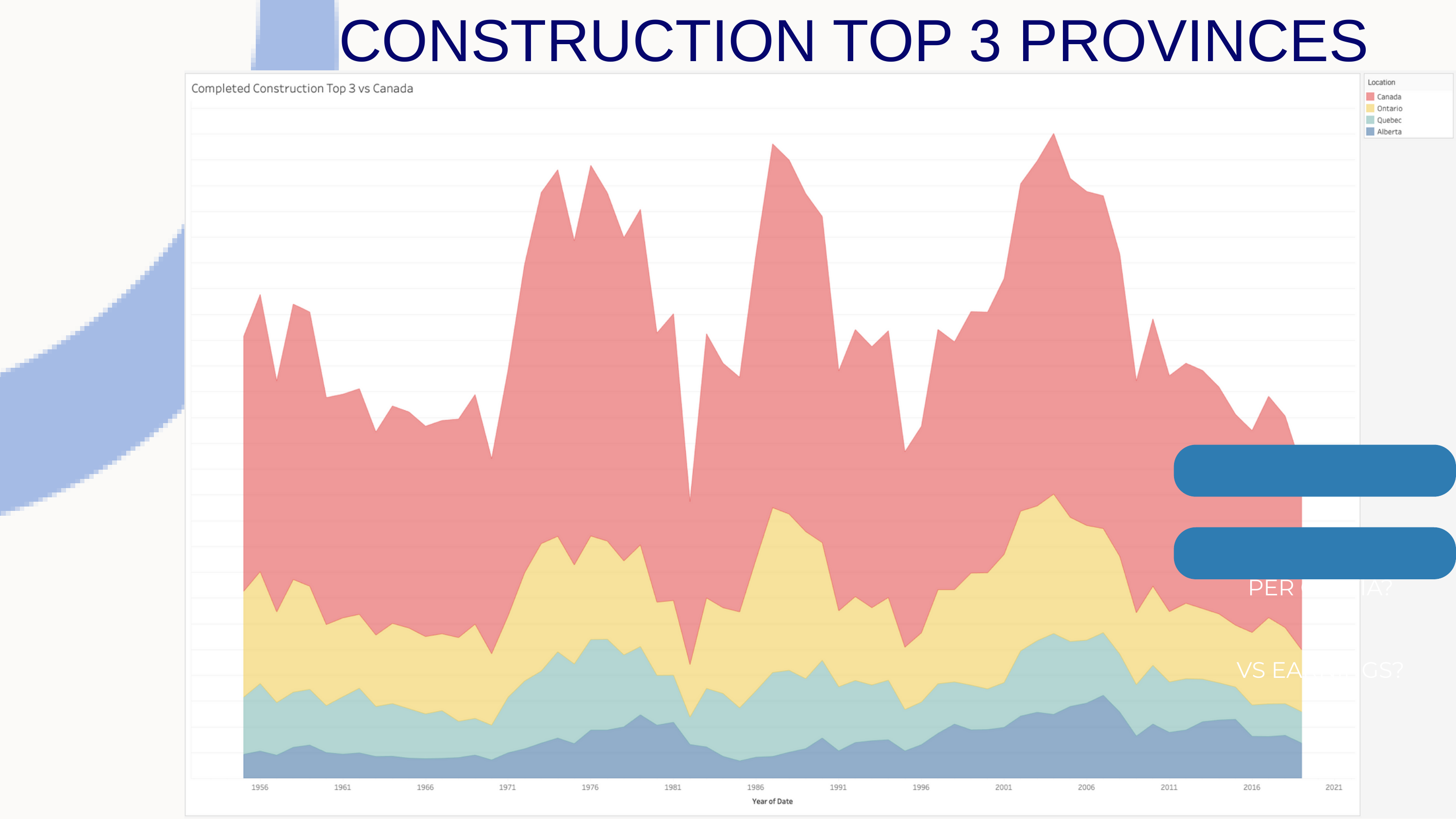

CONSTRUCTION TOP 3 PROVINCES

PER CAPTIA?

VS EARNINGS?